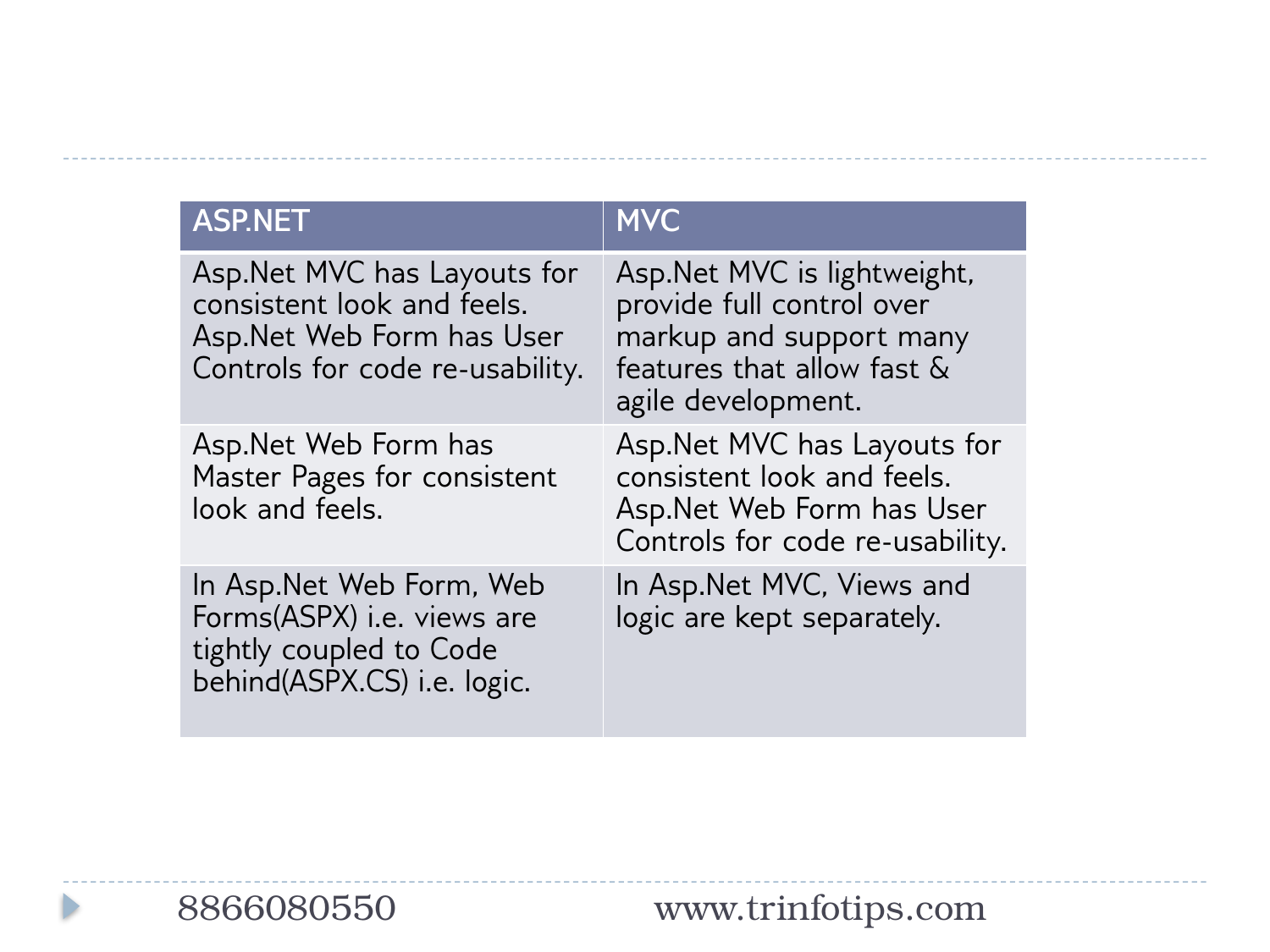

| ASP.NET | MVC |
| --- | --- |
| Asp.Net MVC has Layouts for consistent look and feels. Asp.Net Web Form has User Controls for code re-usability. | Asp.Net MVC is lightweight, provide full control over markup and support many features that allow fast & agile development. |
| Asp.Net Web Form has Master Pages for consistent look and feels. | Asp.Net MVC has Layouts for consistent look and feels. Asp.Net Web Form has User Controls for code re-usability. |
| In Asp.Net Web Form, Web Forms(ASPX) i.e. views are tightly coupled to Code behind(ASPX.CS) i.e. logic. | In Asp.Net MVC, Views and logic are kept separately. |
8866080550                       www.trinfotips.com